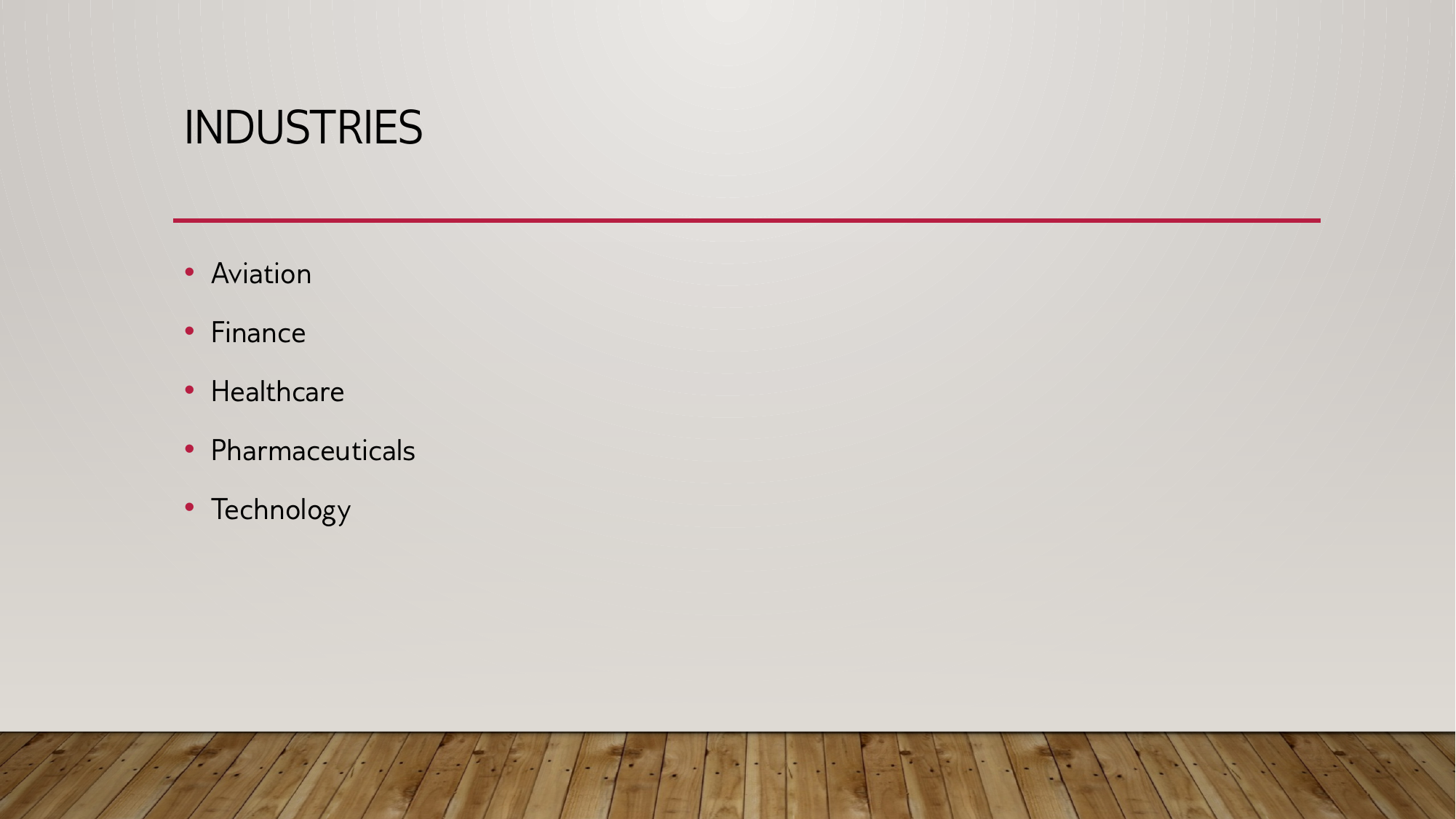

# Industries
Aviation
Finance
Healthcare
Pharmaceuticals
Technology